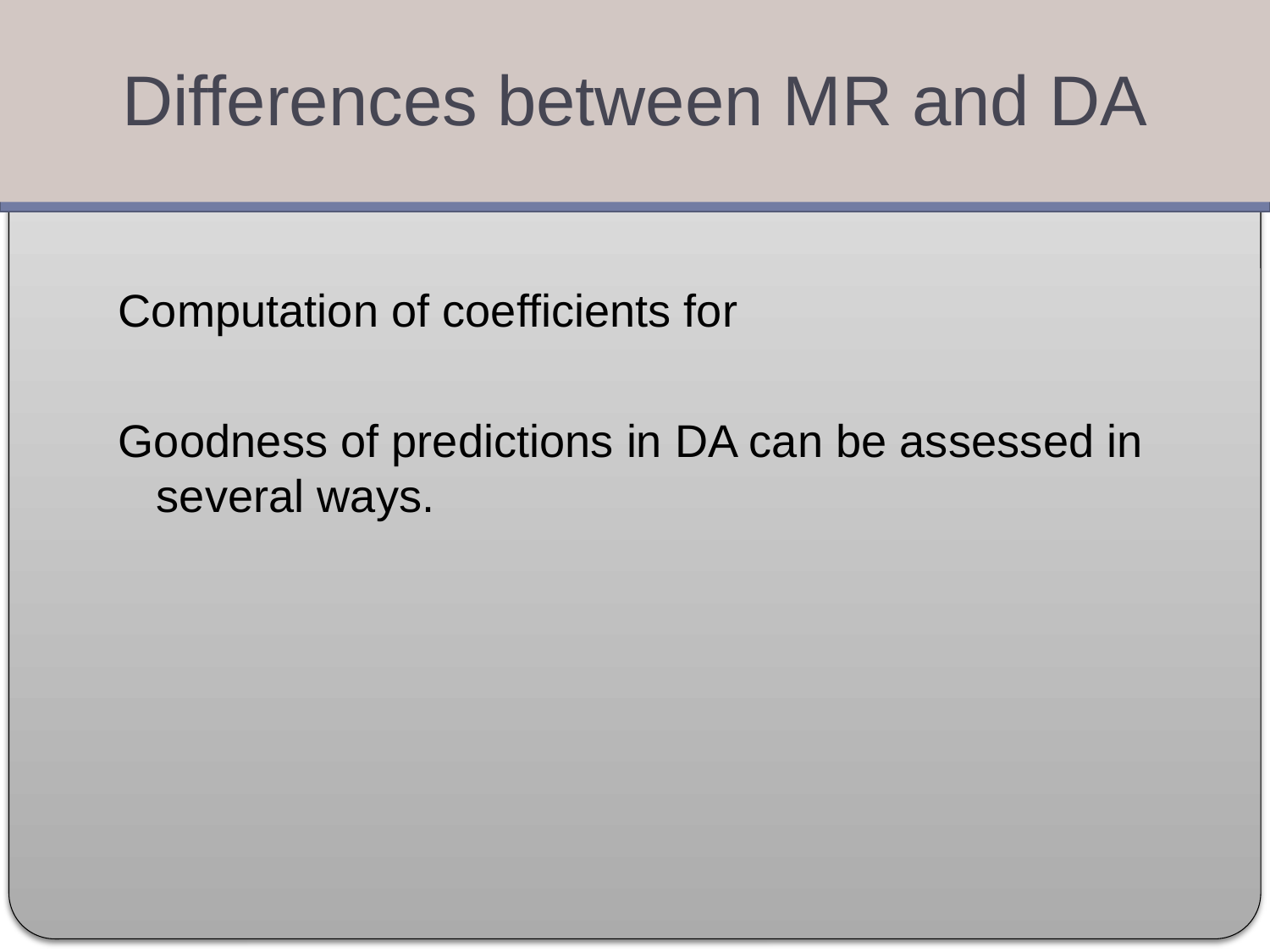

Differences between MR and DA
#

Computation of coefficients for

Goodness of predictions in DA can be assessed in several ways.